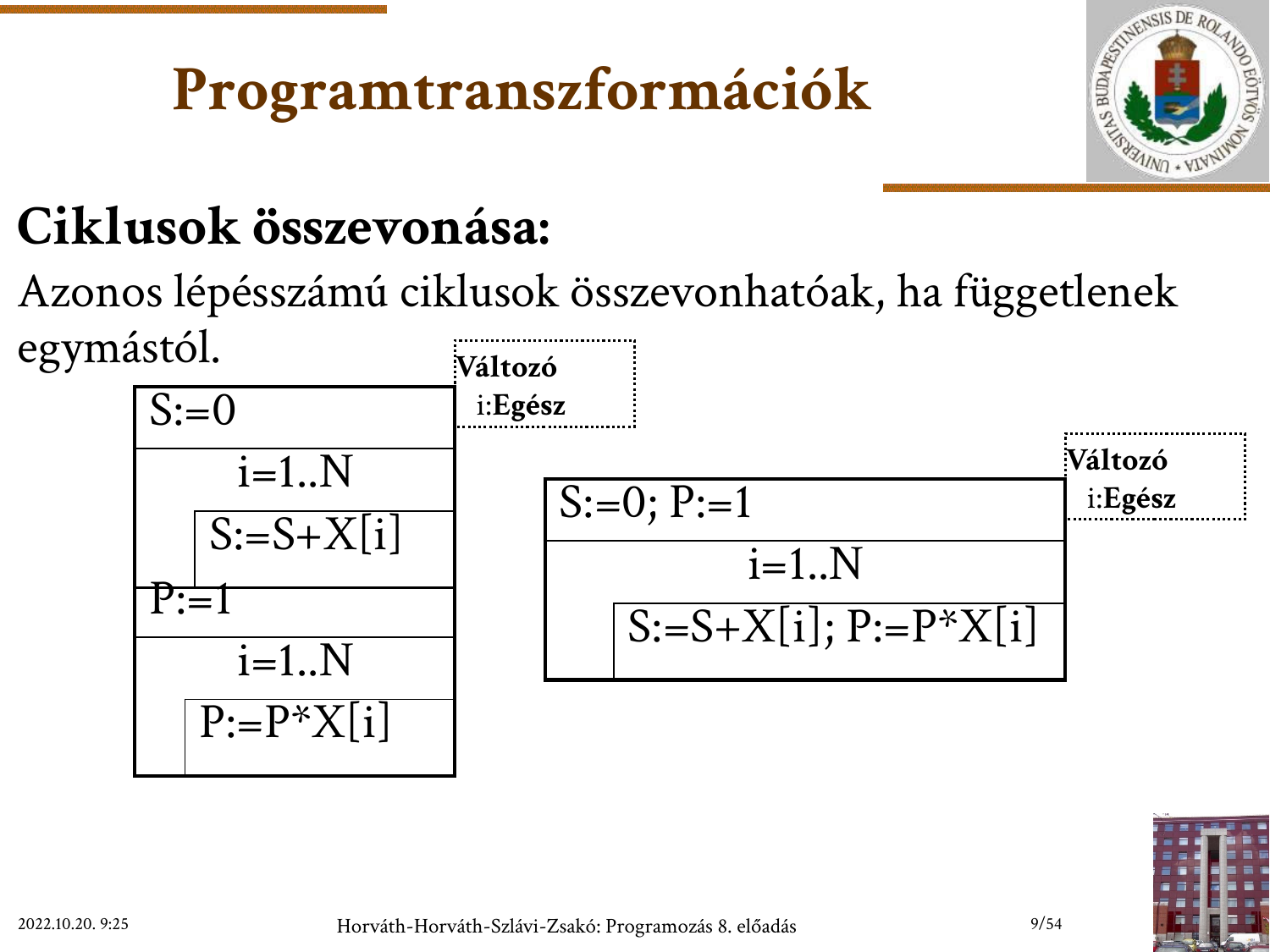

# Programtranszformációk
Ciklusok összevonása:
Azonos lépésszámú ciklusok összevonhatóak, ha függetlenek egymástól.
Változó
   i:Egész
| S:=0 |  |
| --- | --- |
| i=1..N |  |
|  | S:=S+X[i] |
Változó
   i:Egész
| S:=0; P:=1 |  |
| --- | --- |
| i=1..N |  |
|  | S:=S+X[i]; P:=P\*X[i] |
| P:=1 |  |
| --- | --- |
| i=1..N |  |
|  | P:=P\*X[i] |
2022.10.20. 9:25
Horváth-Horváth-Szlávi-Zsakó: Programozás 8. előadás
9/54